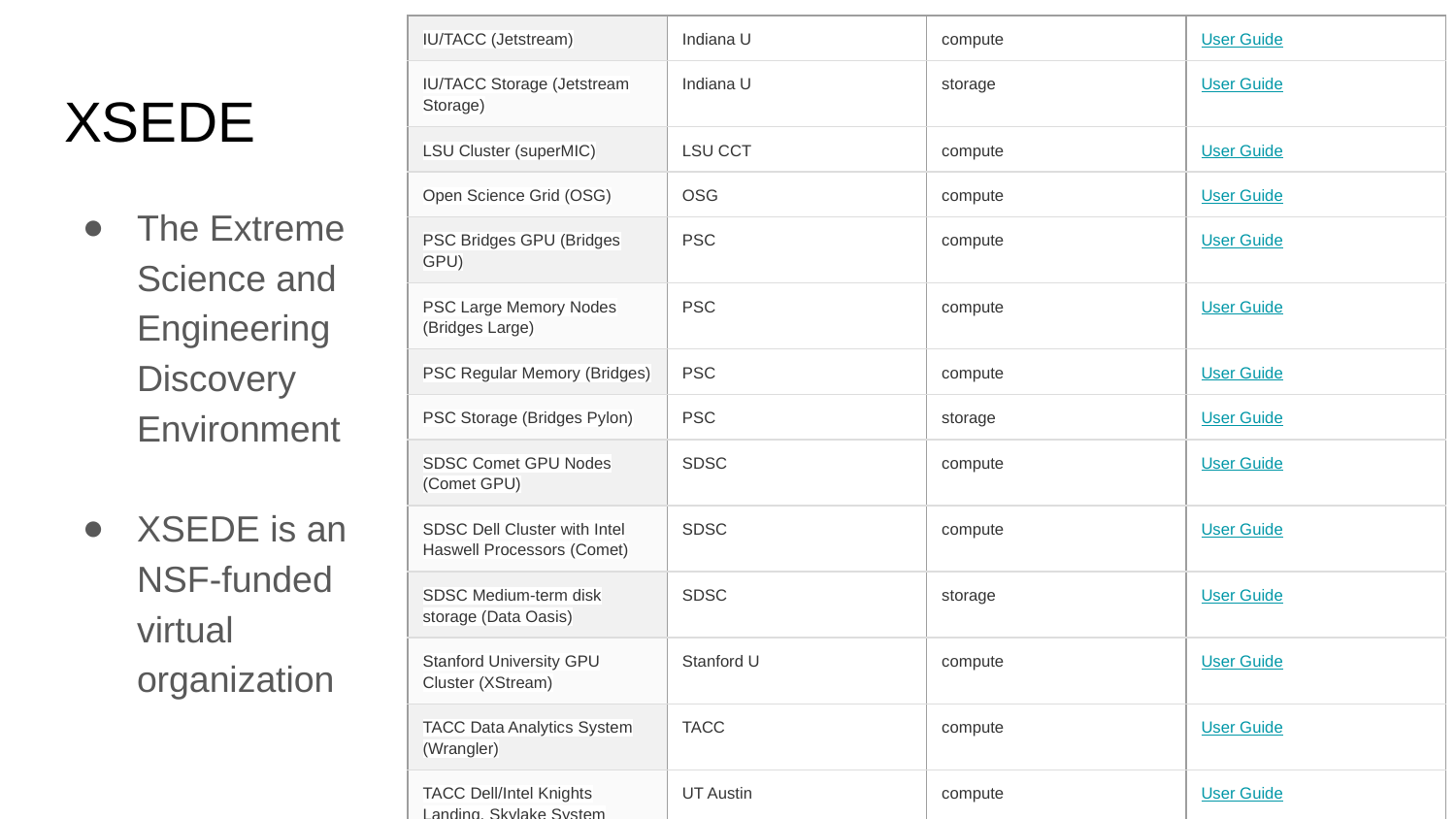

| IU/TACC (Jetstream) | Indiana U | compute | User Guide |
| --- | --- | --- | --- |
| IU/TACC Storage (Jetstream Storage) | Indiana U | storage | User Guide |
| LSU Cluster (superMIC) | LSU CCT | compute | User Guide |
| Open Science Grid (OSG) | OSG | compute | User Guide |
| PSC Bridges GPU (Bridges GPU) | PSC | compute | User Guide |
| PSC Large Memory Nodes (Bridges Large) | PSC | compute | User Guide |
| PSC Regular Memory (Bridges) | PSC | compute | User Guide |
| PSC Storage (Bridges Pylon) | PSC | storage | User Guide |
| SDSC Comet GPU Nodes (Comet GPU) | SDSC | compute | User Guide |
| SDSC Dell Cluster with Intel Haswell Processors (Comet) | SDSC | compute | User Guide |
| SDSC Medium-term disk storage (Data Oasis) | SDSC | storage | User Guide |
| Stanford University GPU Cluster (XStream) | Stanford U | compute | User Guide |
| TACC Data Analytics System (Wrangler) | TACC | compute | User Guide |
| TACC Dell/Intel Knights Landing, Skylake System (Stampede2) | UT Austin | compute | User Guide |
| TACC Long-term Storage (Wrangler Storage) | TACC | storage | User Guide |
| TACC Long-term tape Archival Storage (Ranch) | TACC | storage | User Guide |
# XSEDE
The Extreme Science and Engineering Discovery Environment

XSEDE is an NSF-funded virtual organization